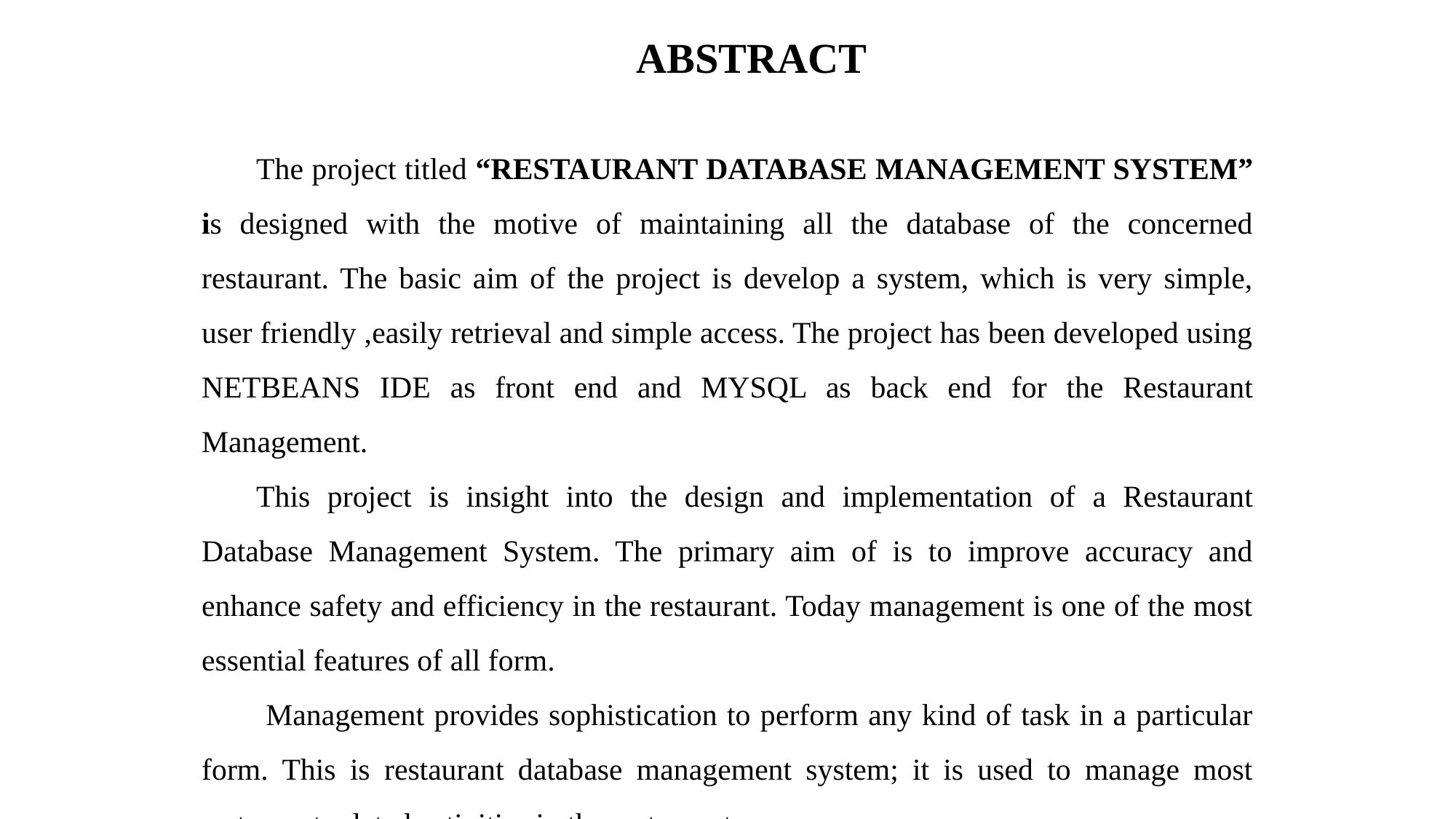

ABSTRACT

The project titled “RESTAURANT DATABASE MANAGEMENT SYSTEM” is designed with the motive of maintaining all the database of the concerned restaurant. The basic aim of the project is develop a system, which is very simple, user friendly ,easily retrieval and simple access. The project has been developed using NETBEANS IDE as front end and MYSQL as back end for the Restaurant Management.
This project is insight into the design and implementation of a Restaurant Database Management System. The primary aim of is to improve accuracy and enhance safety and efficiency in the restaurant. Today management is one of the most essential features of all form.
 Management provides sophistication to perform any kind of task in a particular form. This is restaurant database management system; it is used to manage most restaurant related activities in the restaurant.